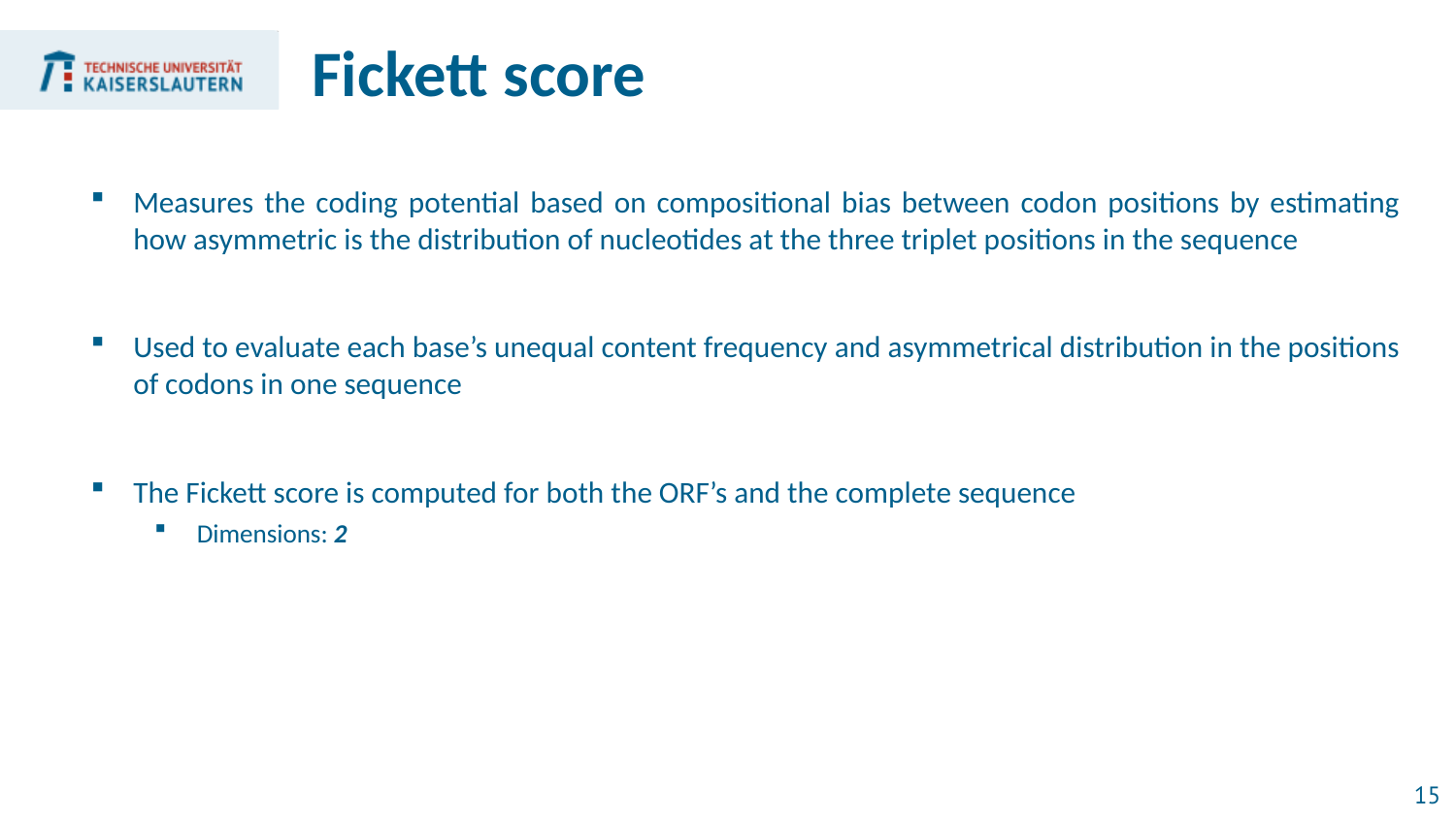

# Fickett score

Measures the coding potential based on compositional bias between codon positions by estimating how asymmetric is the distribution of nucleotides at the three triplet positions in the sequence

Used to evaluate each base’s unequal content frequency and asymmetrical distribution in the positions of codons in one sequence

The Fickett score is computed for both the ORF’s and the complete sequence
Dimensions: 2
15